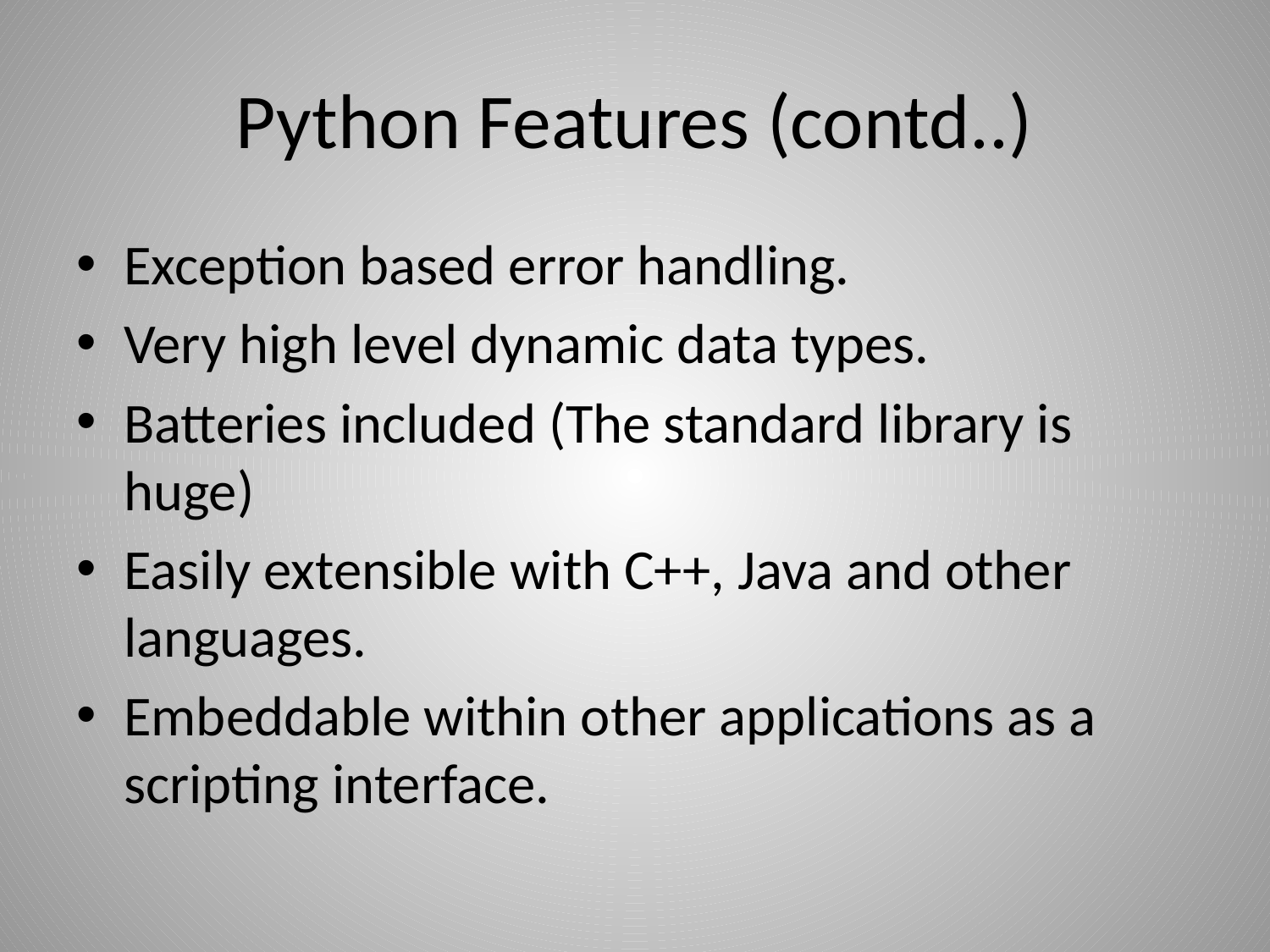

# Python Features (contd..)
Exception based error handling.
Very high level dynamic data types.
Batteries included (The standard library is huge)
Easily extensible with C++, Java and other languages.
Embeddable within other applications as a scripting interface.